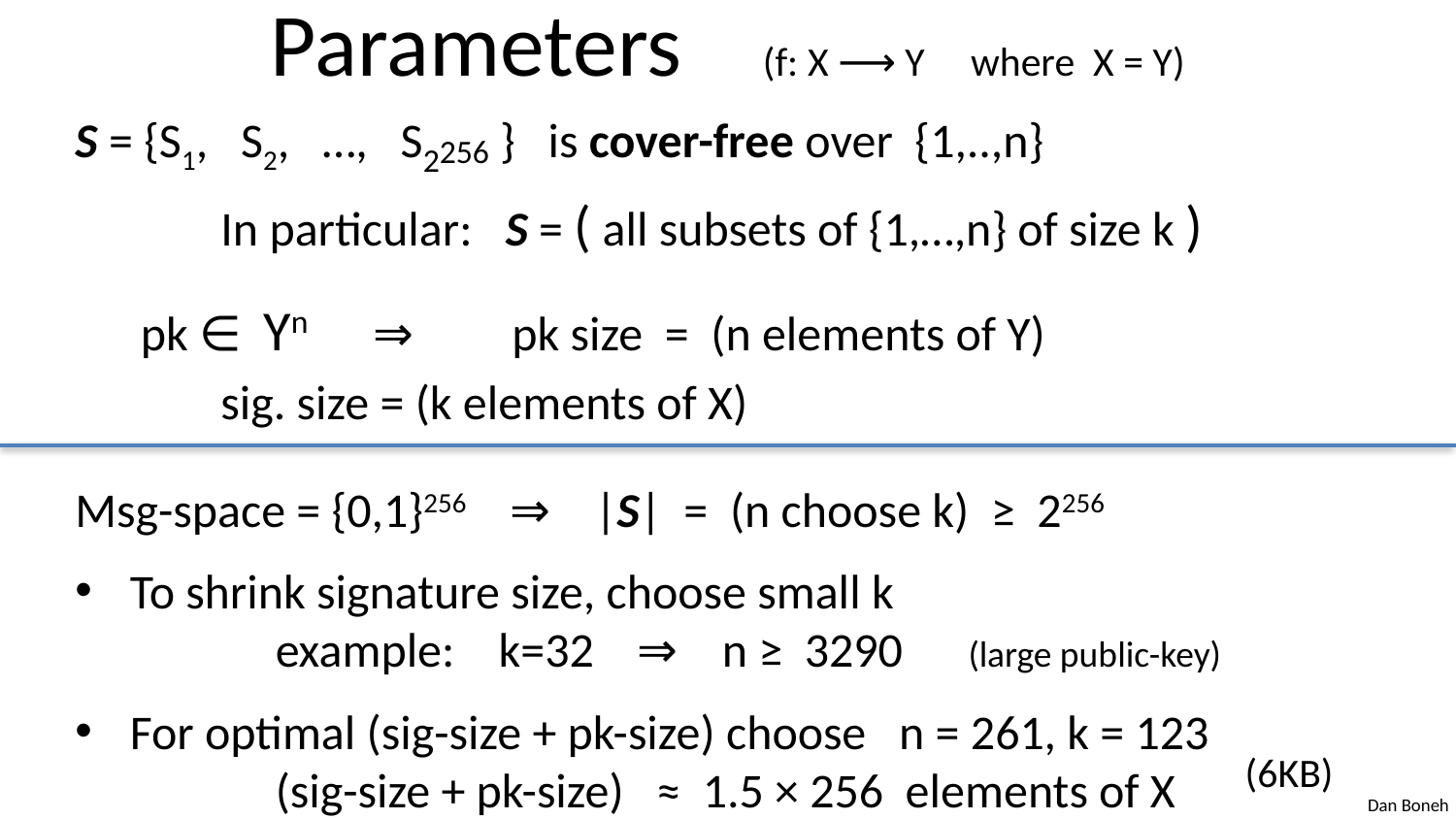

# Parameters    (f: X ⟶ Y     where  X = Y)
S = {S1,   S2,   …,   S2256 }   is cover-free over  {1,..,n}
	In particular:   S = ( all subsets of {1,…,n} of size k )
      pk ∈  Yn      ⇒	pk size  =  (n elements of Y)
  	sig. size = (k elements of X)
Msg-space = {0,1}256    ⇒    |S|  =  (n choose k)  ≥  2256
To shrink signature size, choose small k
	example:    k=32    ⇒    n ≥  3290      (large public-key)
For optimal (sig-size + pk-size) choose   n = 261, k = 123
	(sig-size + pk-size)   ≈  1.5 × 256  elements of X
(6KB)